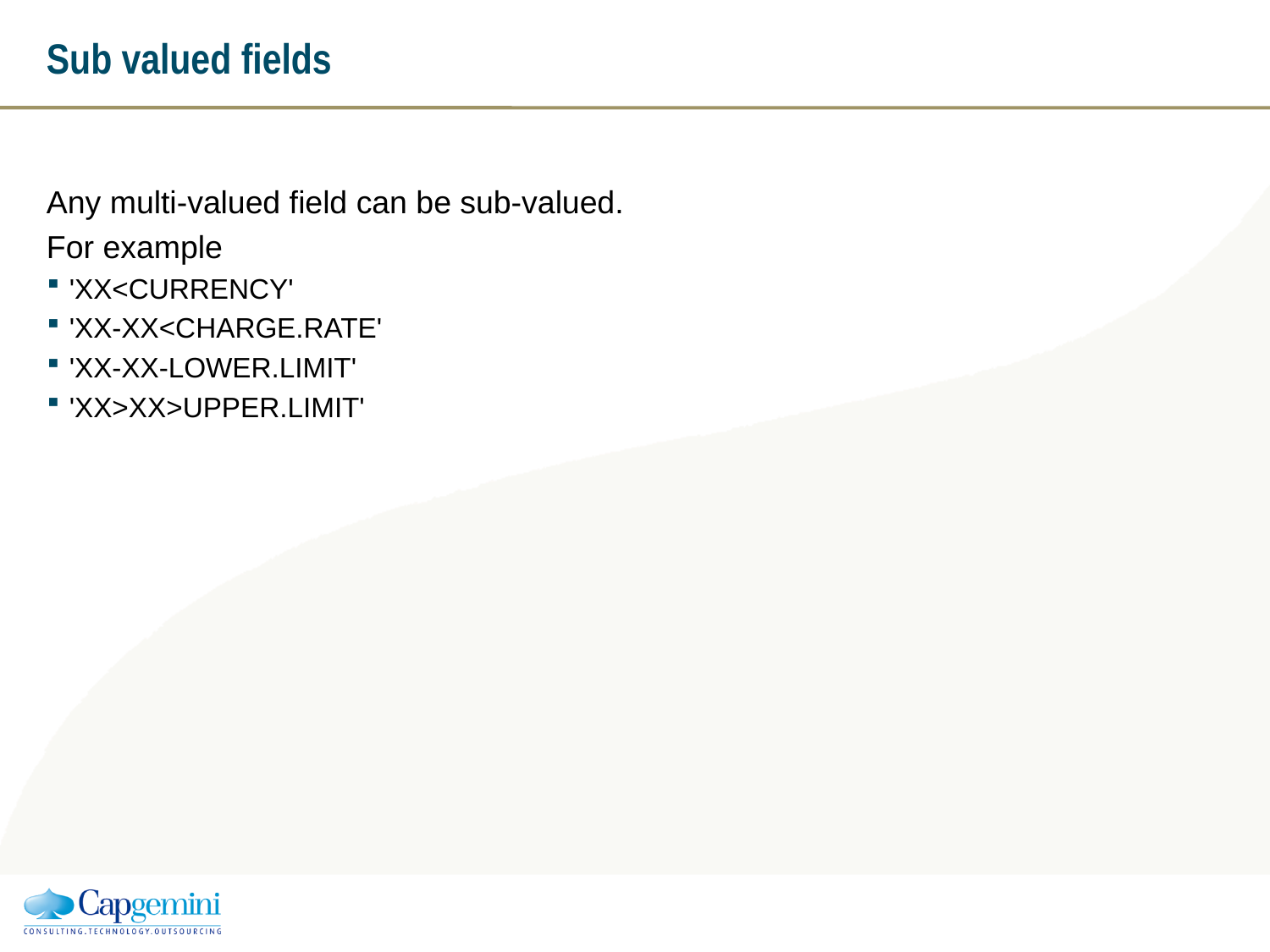

# Sub valued fields
Any multi-valued field can be sub-valued.
For example
'XX<CURRENCY'
'XX-XX<CHARGE.RATE'
'XX-XX-LOWER.LIMIT'
'XX>XX>UPPER.LIMIT'